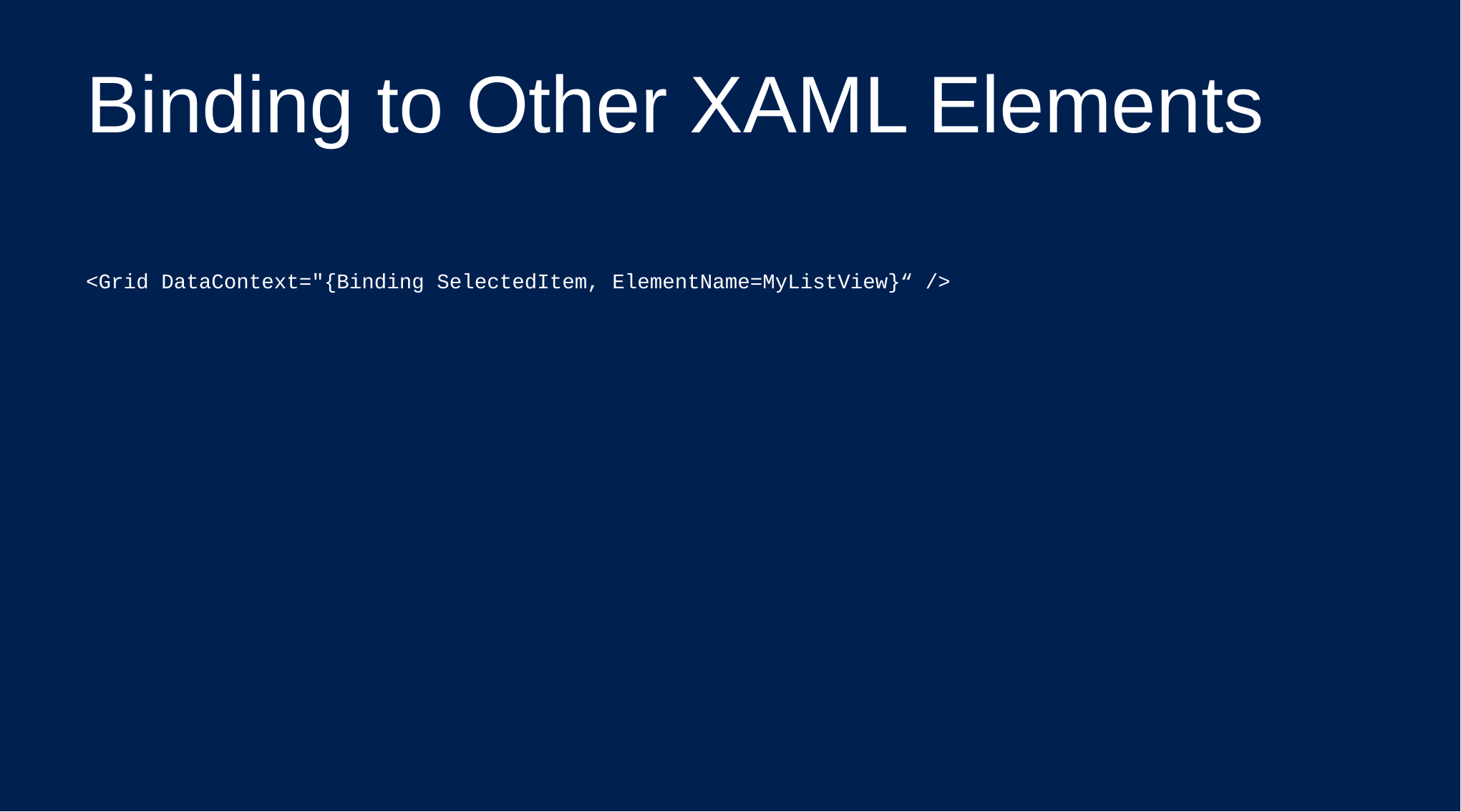

# Binding to Other XAML Elements

<Grid DataContext="{Binding SelectedItem, ElementName=MyListView}“ />